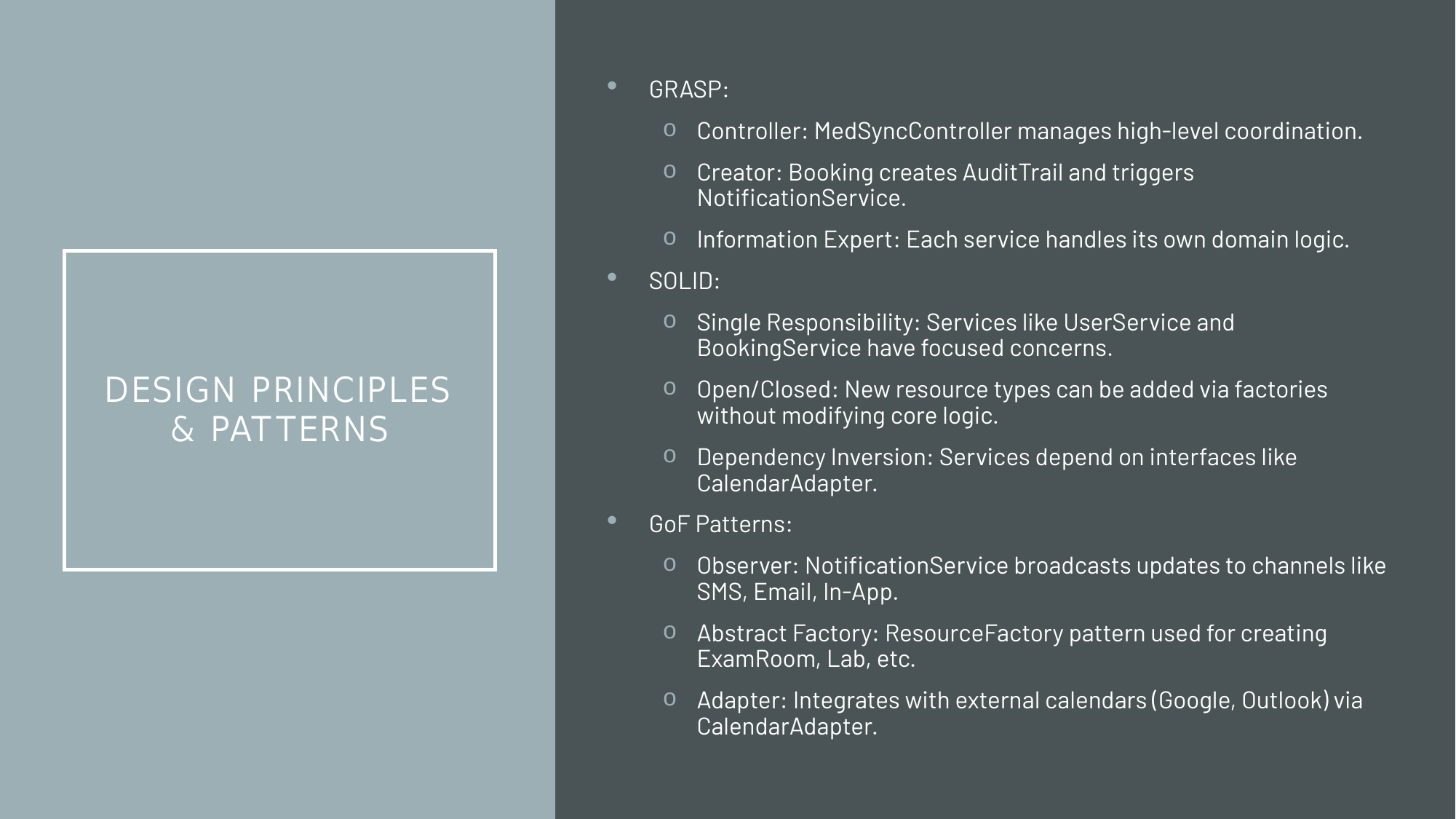

GRASP:
Controller: MedSyncController manages high-level coordination.
Creator: Booking creates AuditTrail and triggers NotificationService.
Information Expert: Each service handles its own domain logic.
SOLID:
Single Responsibility: Services like UserService and BookingService have focused concerns.
Open/Closed: New resource types can be added via factories without modifying core logic.
Dependency Inversion: Services depend on interfaces like CalendarAdapter.
GoF Patterns:
Observer: NotificationService broadcasts updates to channels like SMS, Email, In-App.
Abstract Factory: ResourceFactory pattern used for creating ExamRoom, Lab, etc.
Adapter: Integrates with external calendars (Google, Outlook) via CalendarAdapter.
# Design Principles & Patterns